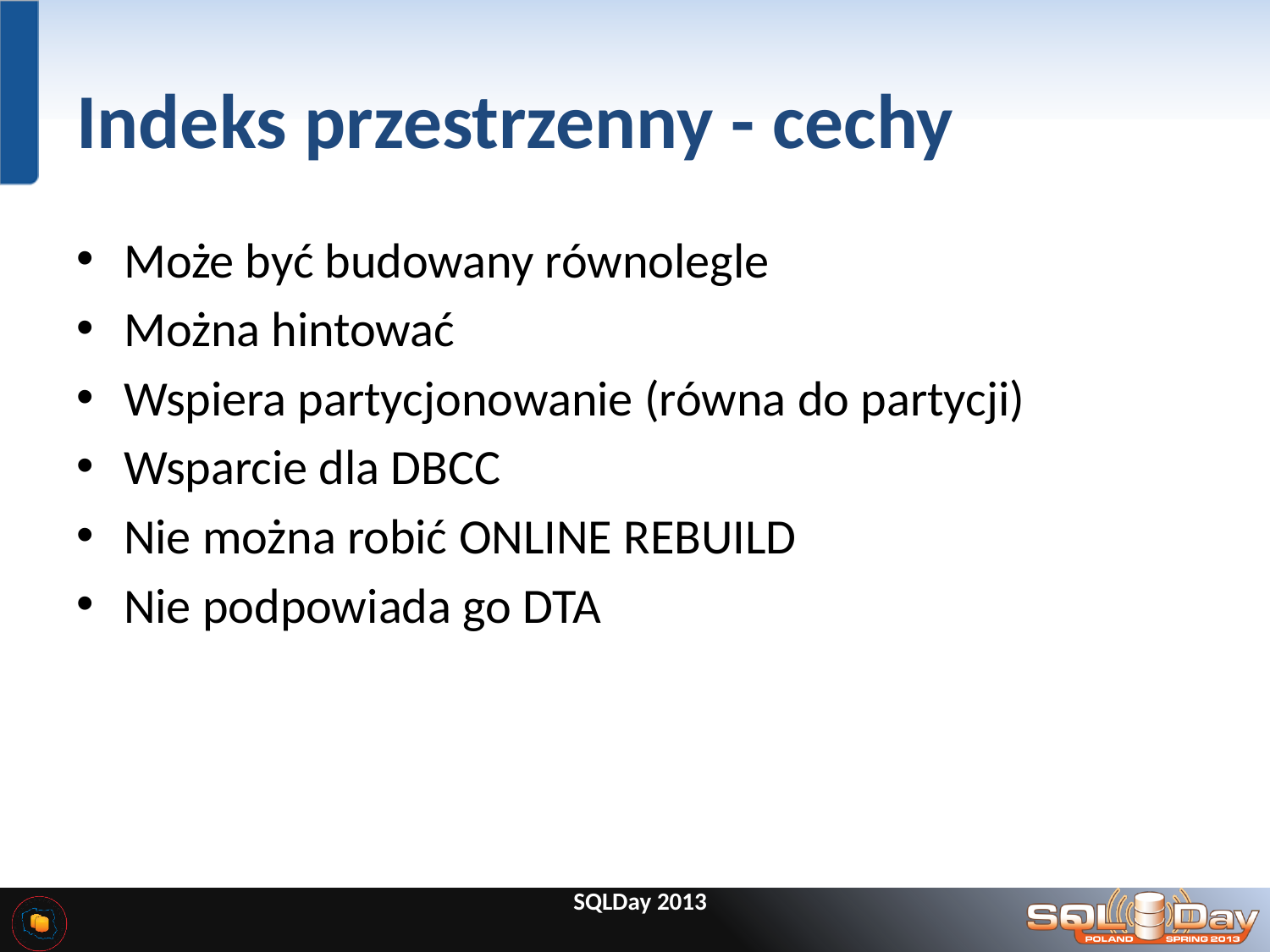

# Indeks przestrzenny - cechy
Może być budowany równolegle
Można hintować
Wspiera partycjonowanie (równa do partycji)
Wsparcie dla DBCC
Nie można robić ONLINE REBUILD
Nie podpowiada go DTA
SQLDay 2013